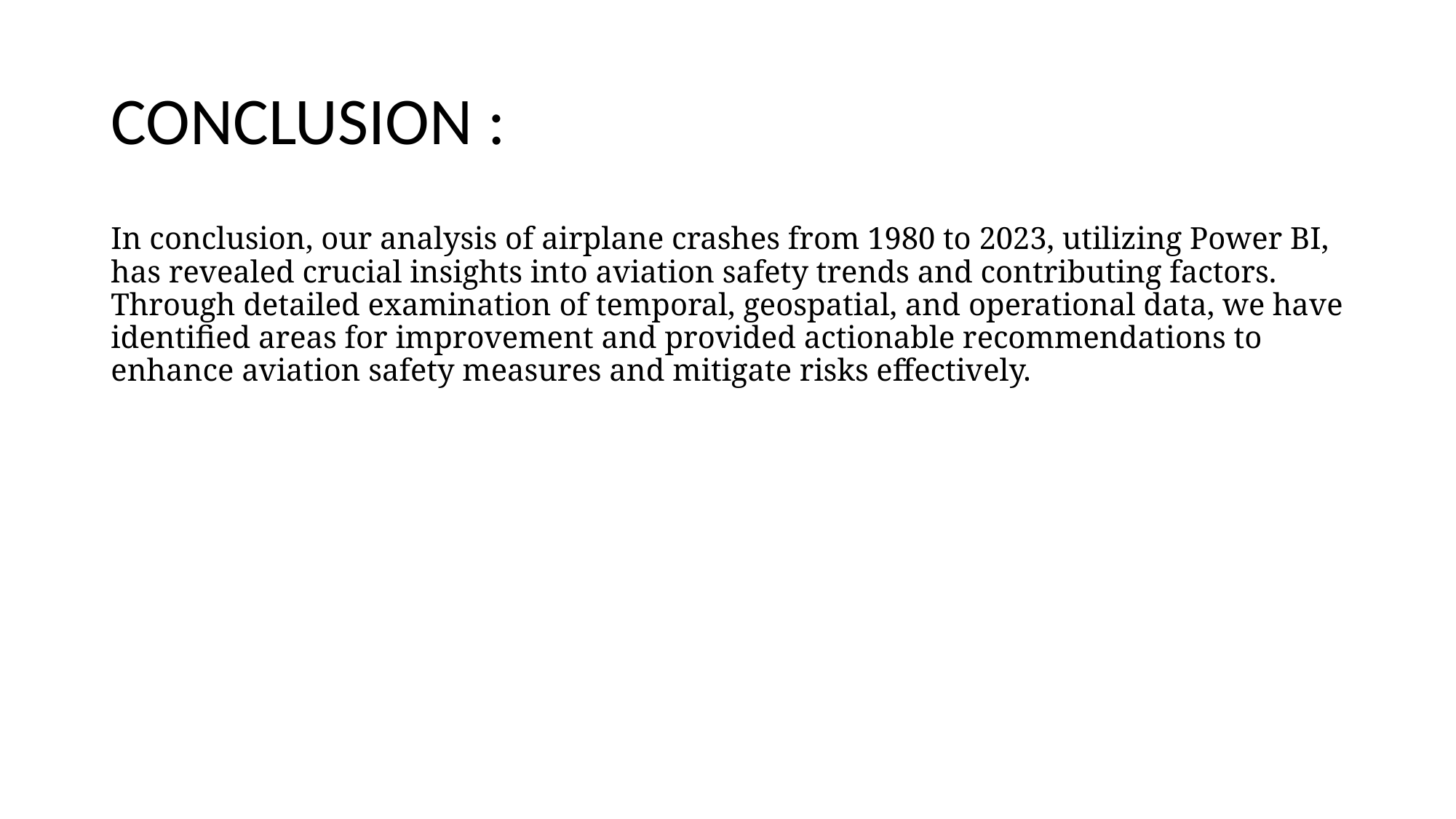

# CONCLUSION :
In conclusion, our analysis of airplane crashes from 1980 to 2023, utilizing Power BI, has revealed crucial insights into aviation safety trends and contributing factors. Through detailed examination of temporal, geospatial, and operational data, we have identified areas for improvement and provided actionable recommendations to enhance aviation safety measures and mitigate risks effectively.